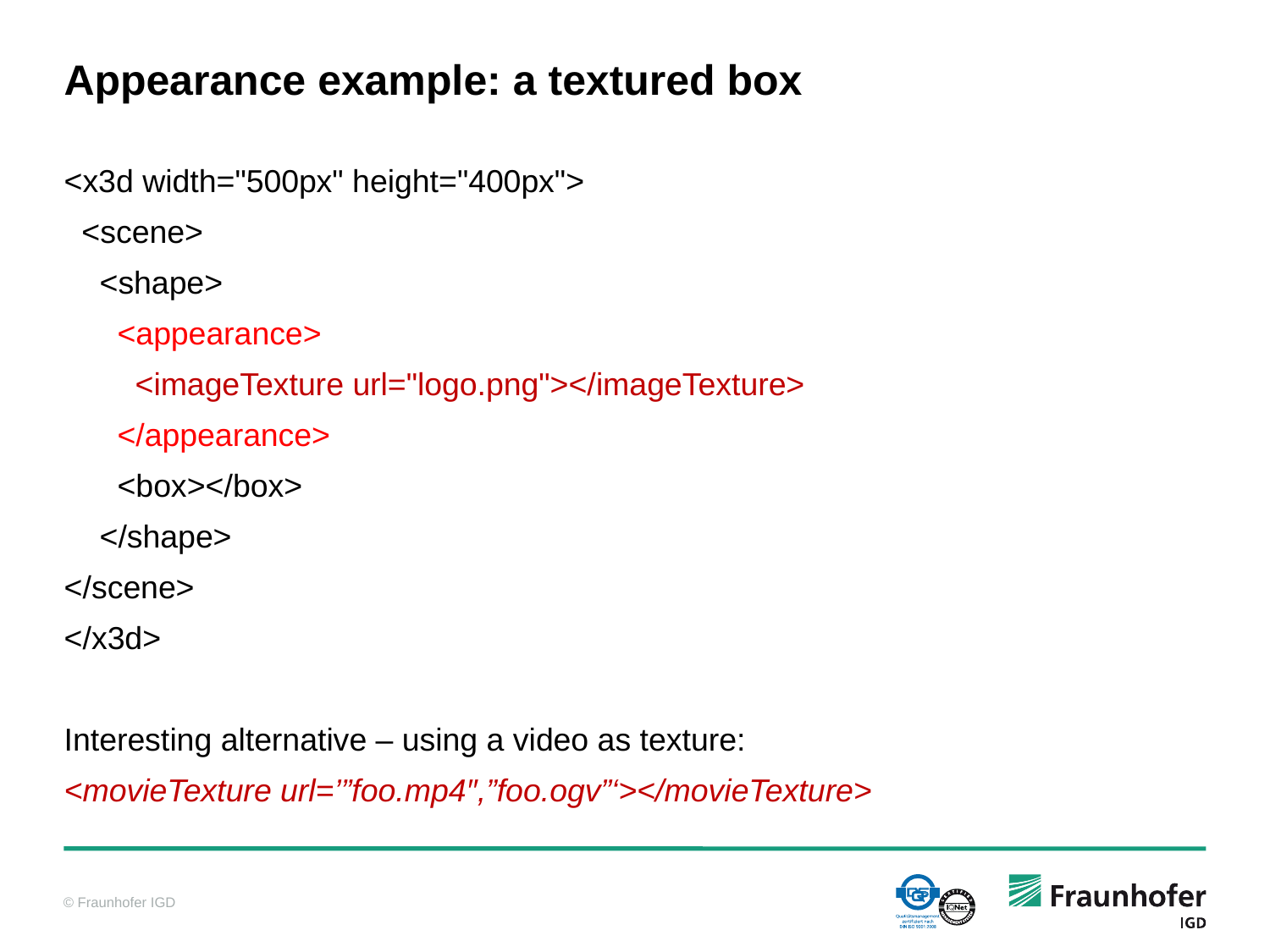

# Appearance example: a textured box
<x3d width="500px" height="400px">
  <scene>
    <shape>
      <appearance>
        <imageTexture url="logo.png"></imageTexture>
      </appearance>
      <box></box>
    </shape>
</scene>
</x3d>

Interesting alternative – using a video as texture:
<movieTexture url=’”foo.mp4″,”foo.ogv”‘></movieTexture>